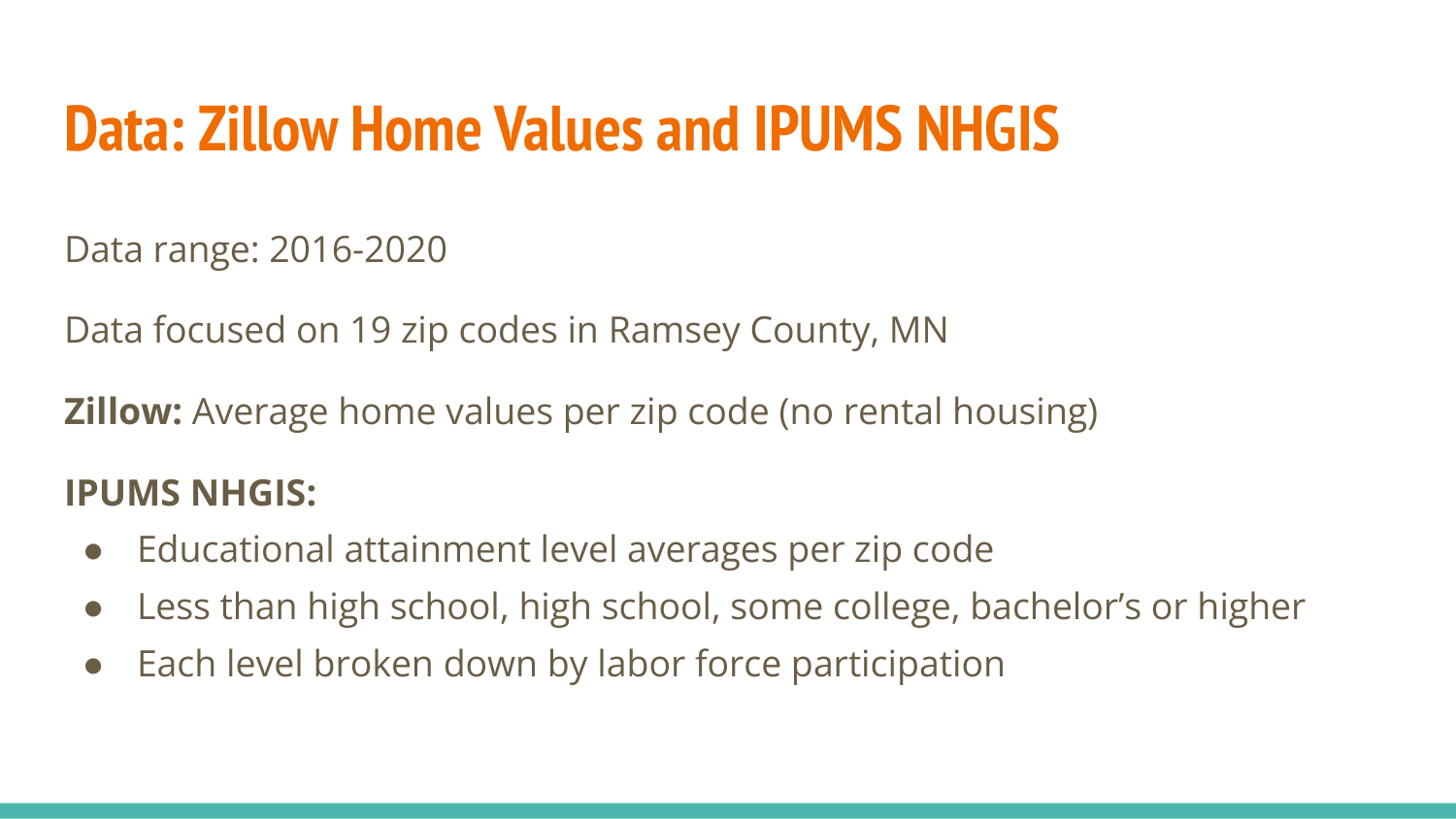

# Data: Zillow Home Values and IPUMS NHGIS
Data range: 2016-2020
Data focused on 19 zip codes in Ramsey County, MN
Zillow: Average home values per zip code (no rental housing)
IPUMS NHGIS:
Educational attainment level averages per zip code
Less than high school, high school, some college, bachelor’s or higher
Each level broken down by labor force participation